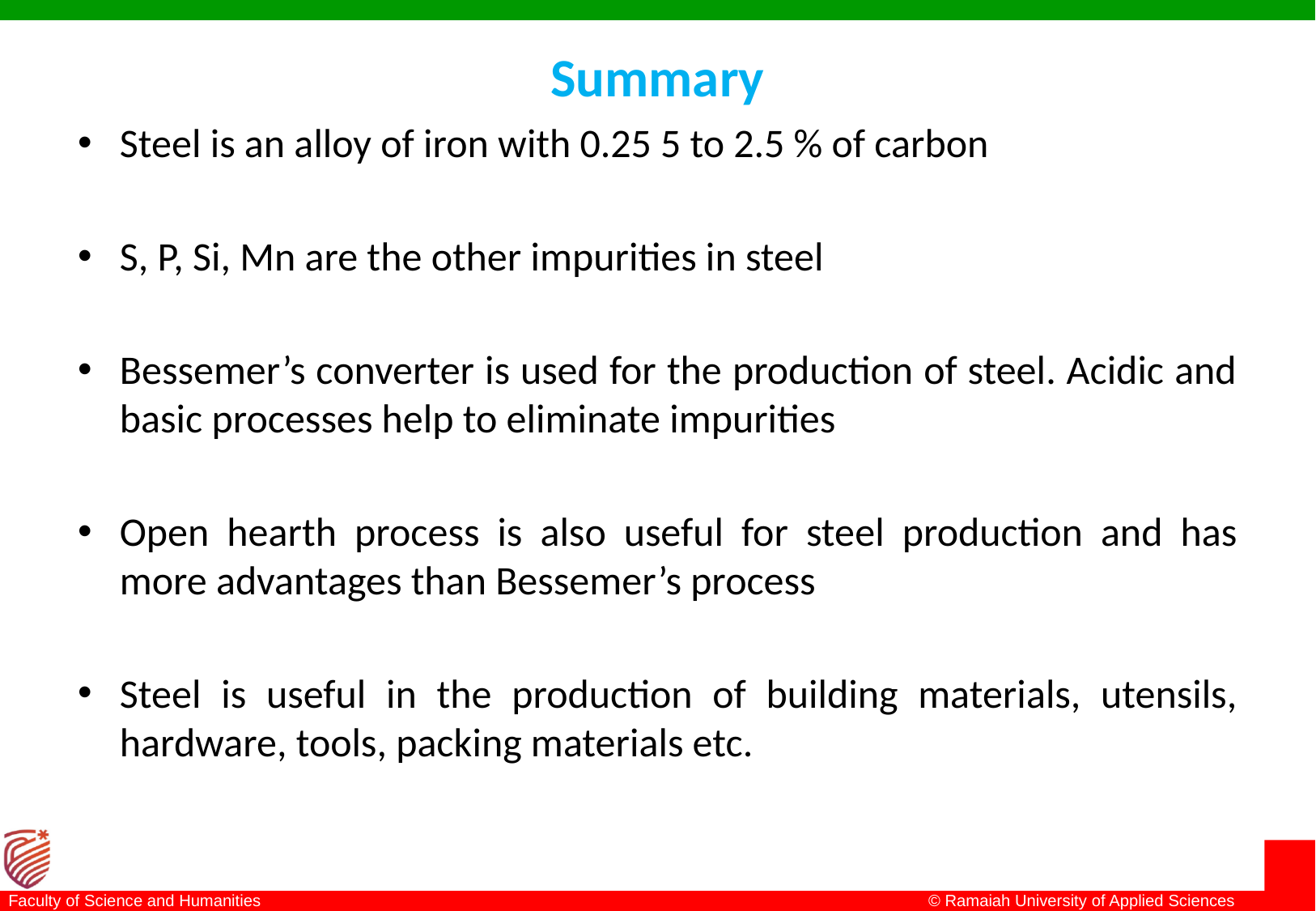

# Summary
Steel is an alloy of iron with 0.25 5 to 2.5 % of carbon

S, P, Si, Mn are the other impurities in steel

Bessemer’s converter is used for the production of steel. Acidic and basic processes help to eliminate impurities

Open hearth process is also useful for steel production and has more advantages than Bessemer’s process

Steel is useful in the production of building materials, utensils, hardware, tools, packing materials etc.